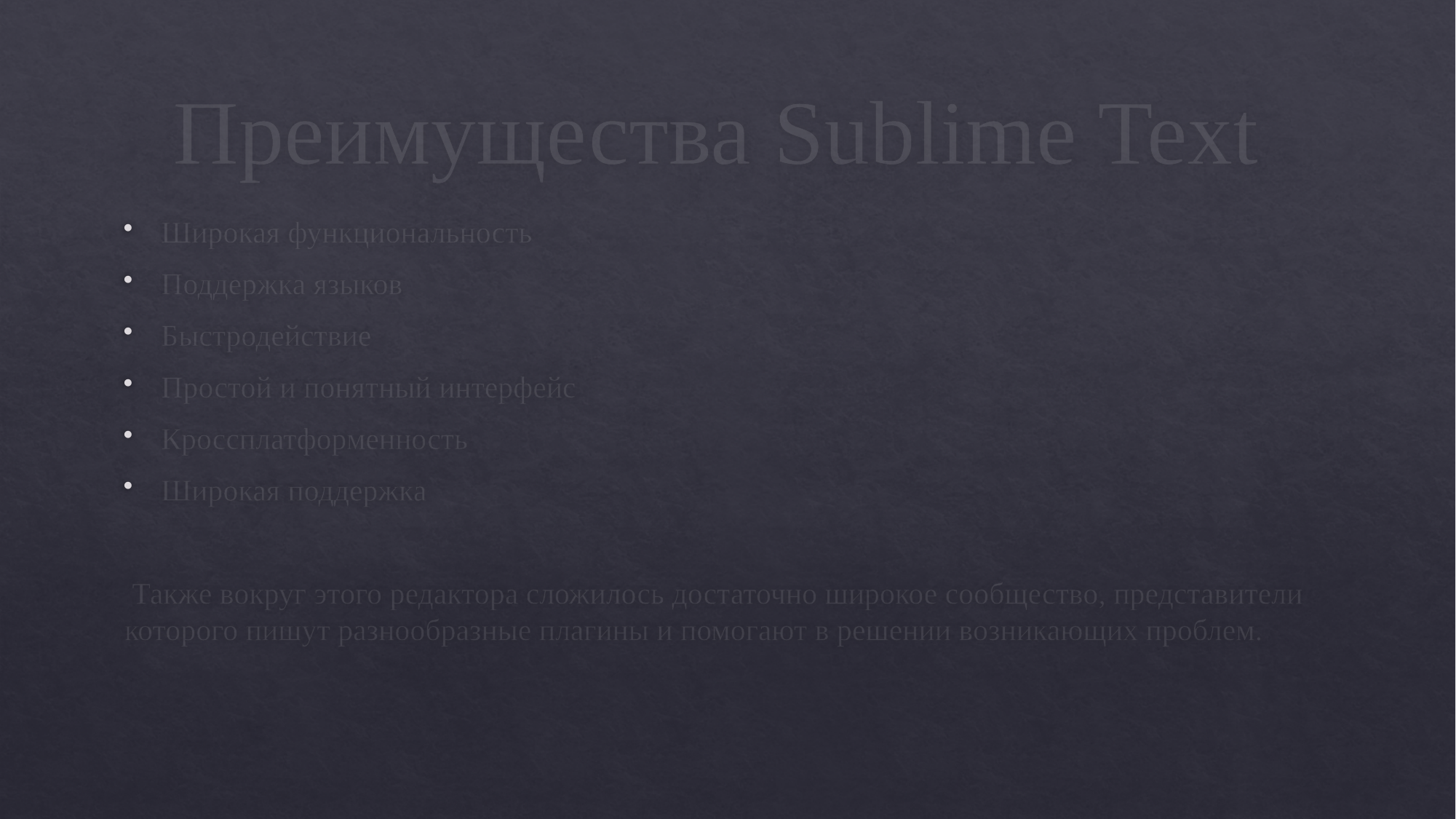

# Преимущества Sublime Text
Широкая функциональность
Поддержка языков
Быстродействие
Простой и понятный интерфейс
Кроссплатформенность
Широкая поддержка

 Также вокруг этого редактора сложилось достаточно широкое сообщество, представители которого пишут разнообразные плагины и помогают в решении возникающих проблем.